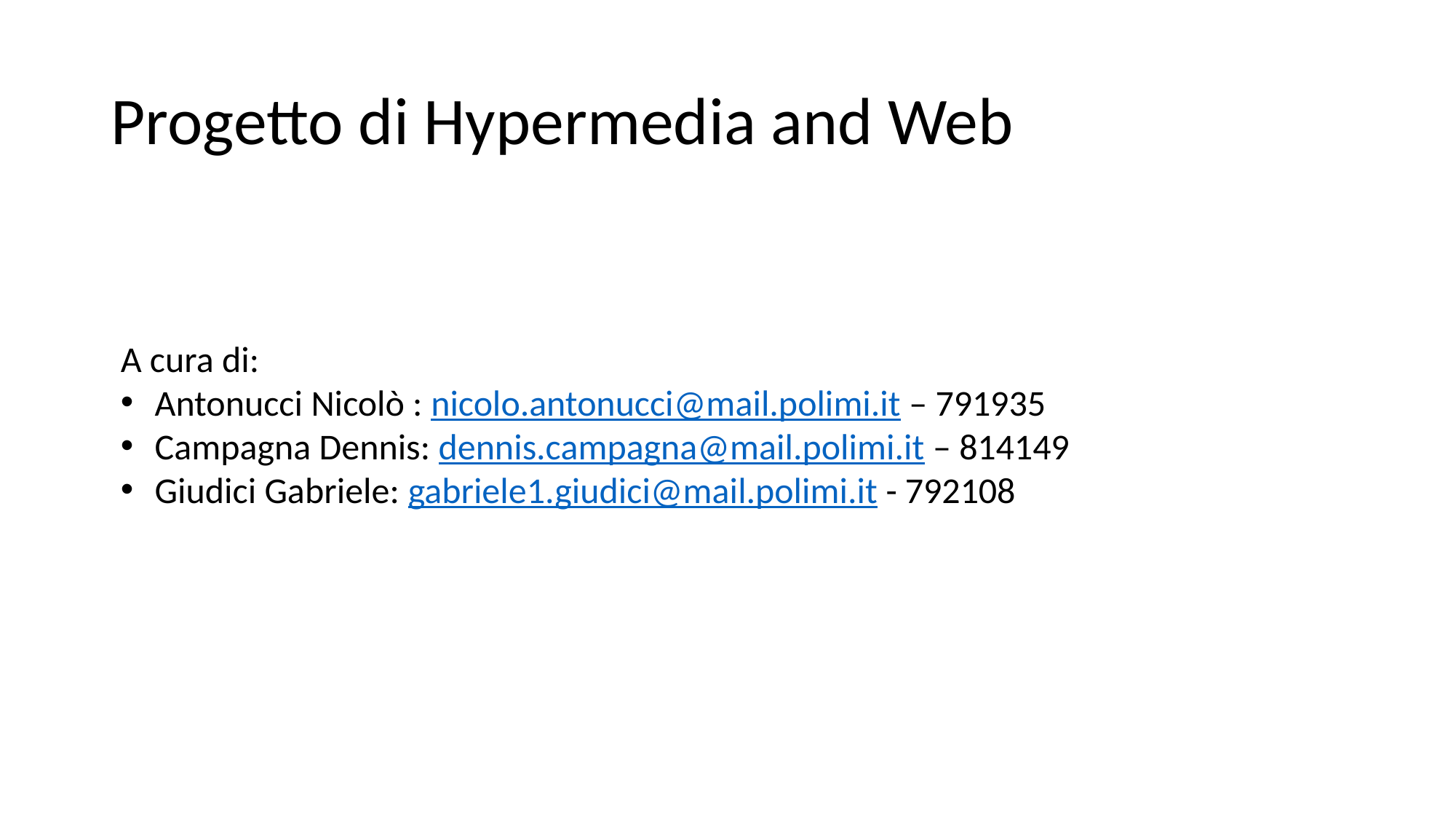

# Progetto di Hypermedia and Web

A cura di:
Antonucci Nicolò : nicolo.antonucci@mail.polimi.it – 791935
Campagna Dennis: dennis.campagna@mail.polimi.it – 814149
Giudici Gabriele: gabriele1.giudici@mail.polimi.it - 792108